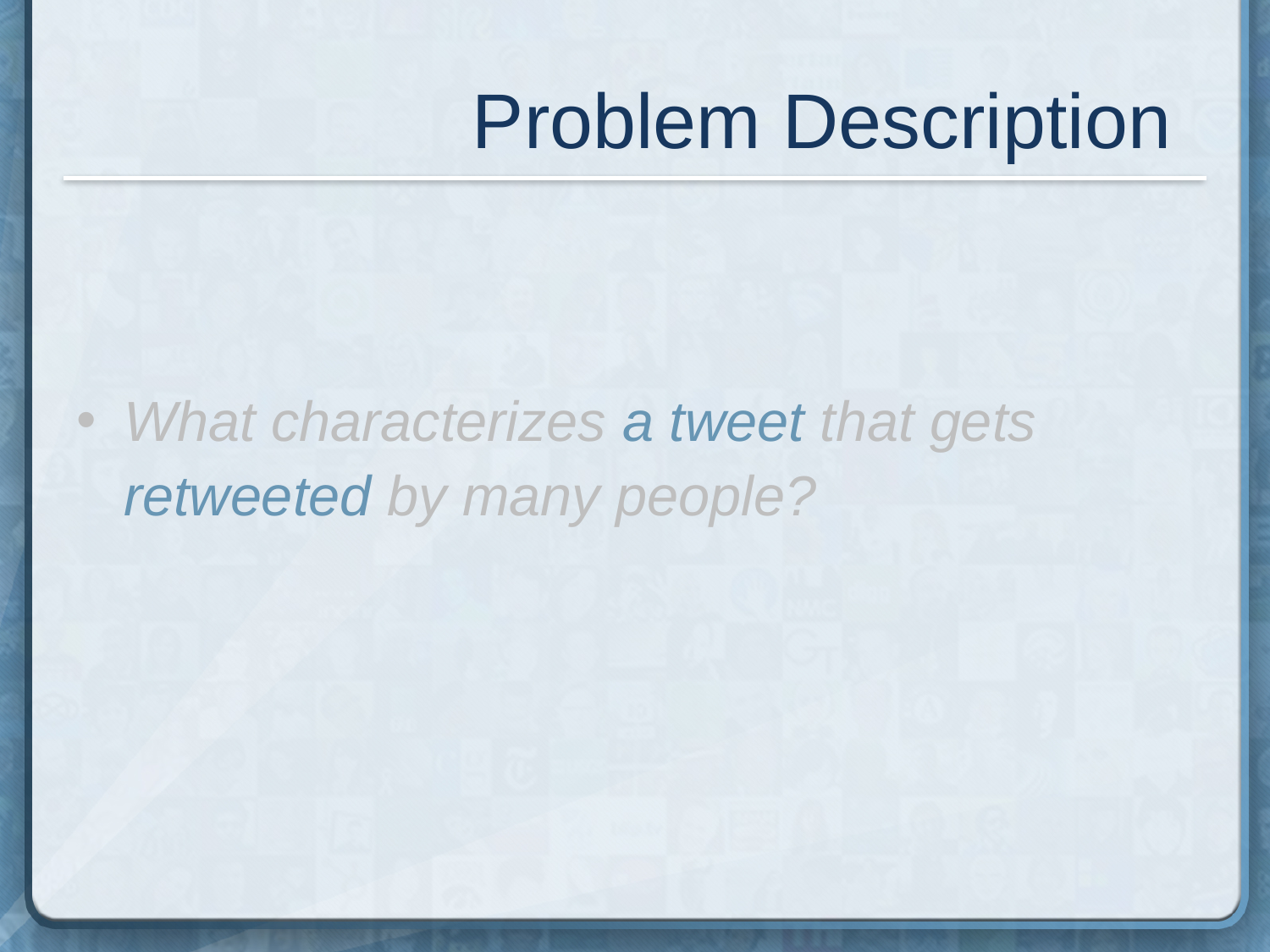

Problem Description
What characterizes a tweet that gets retweeted by many people?